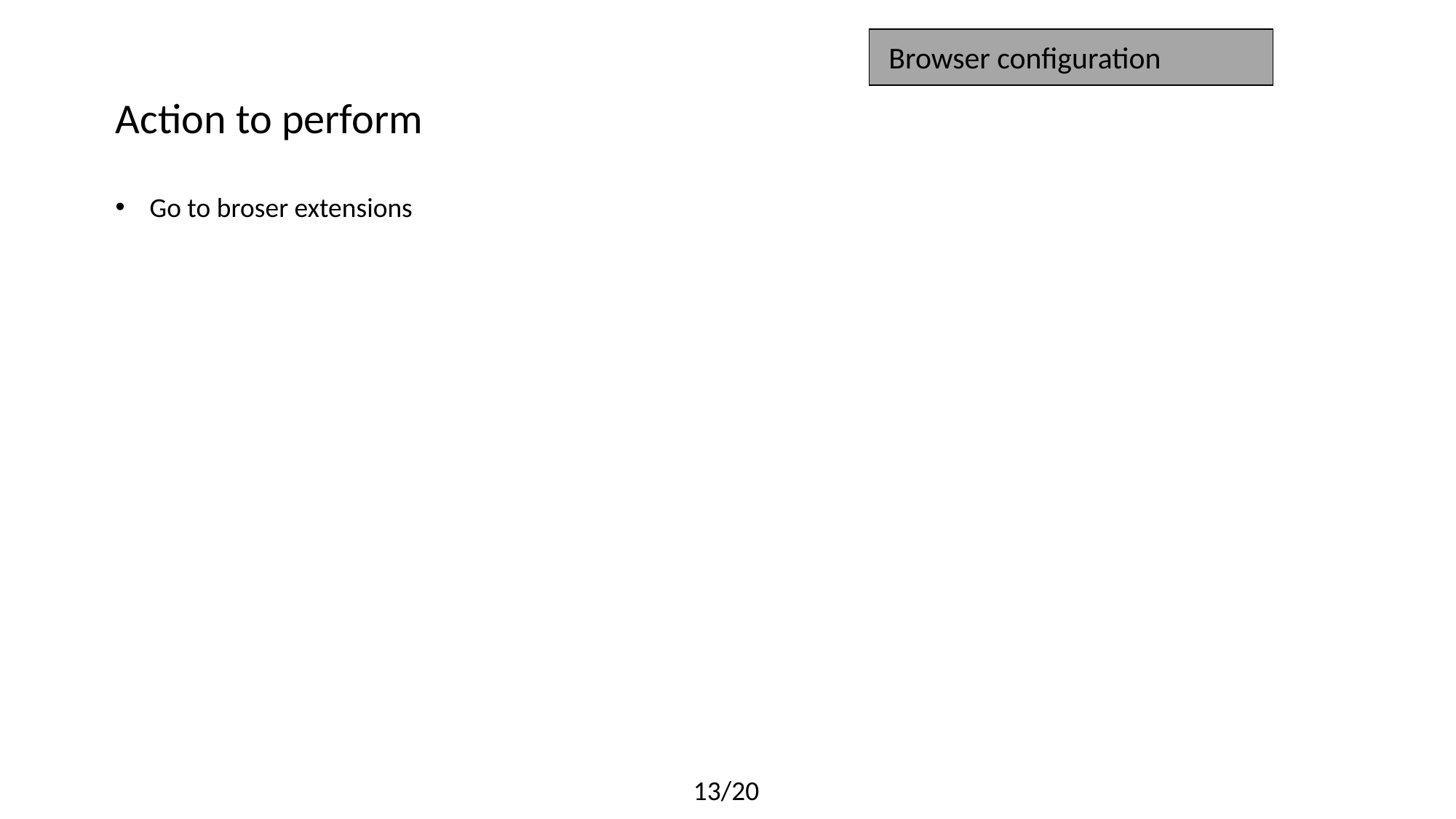

Browser configuration
Action to perform

Go to broser extensions
13/20